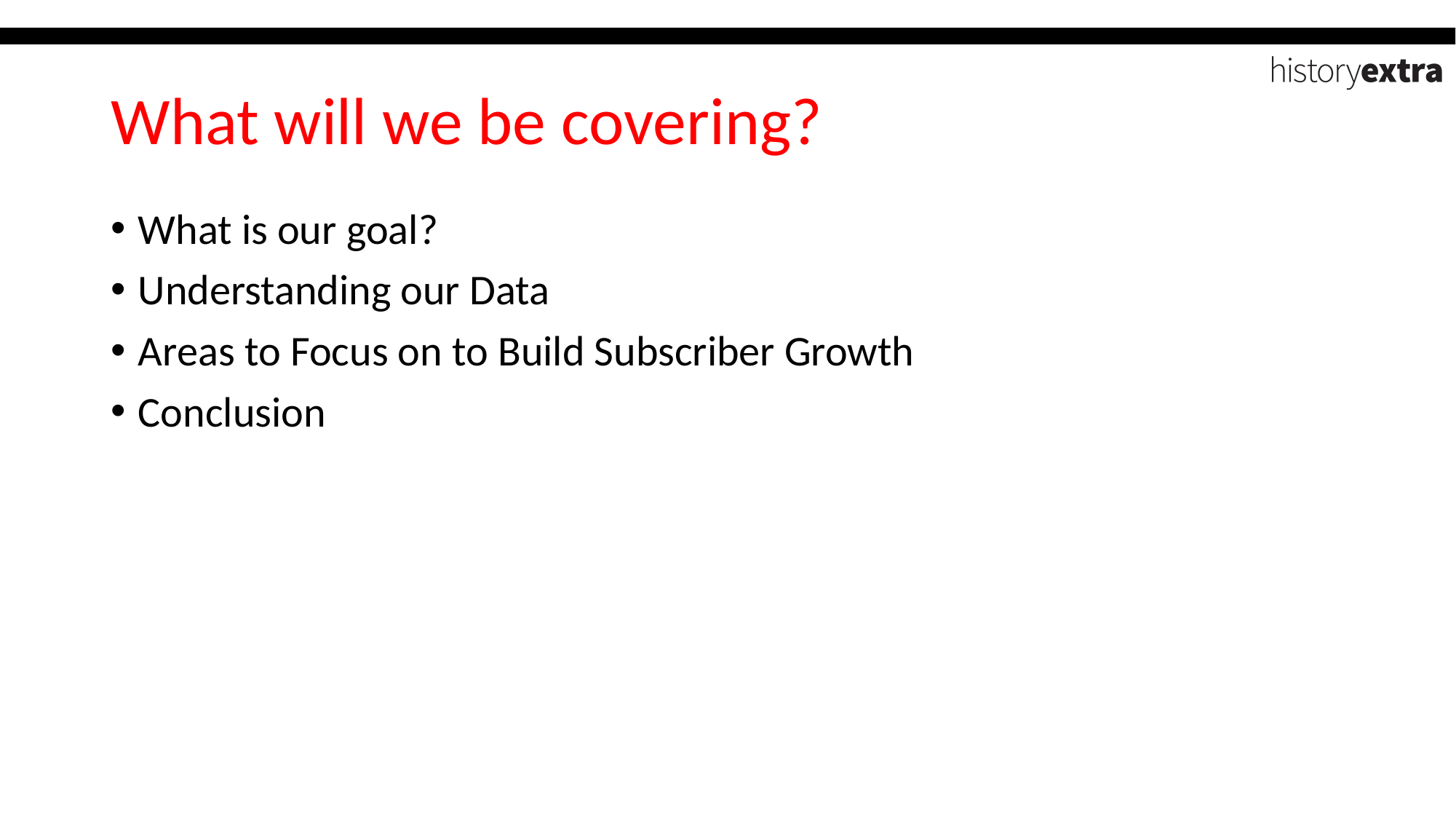

# What will we be covering?
What is our goal?
Understanding our Data
Areas to Focus on to Build Subscriber Growth
Conclusion